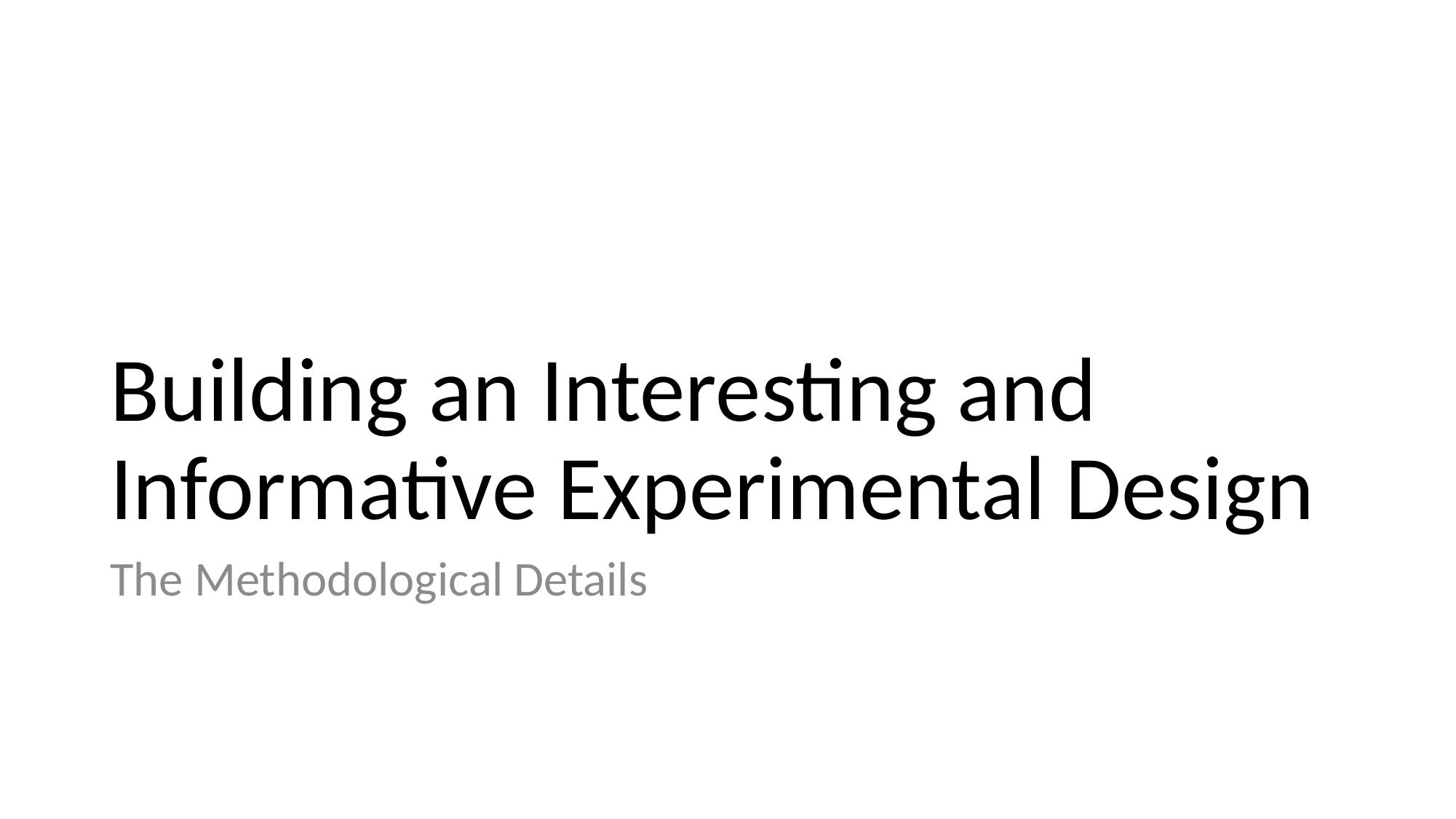

# Building an Interesting and Informative Experimental Design
The Methodological Details